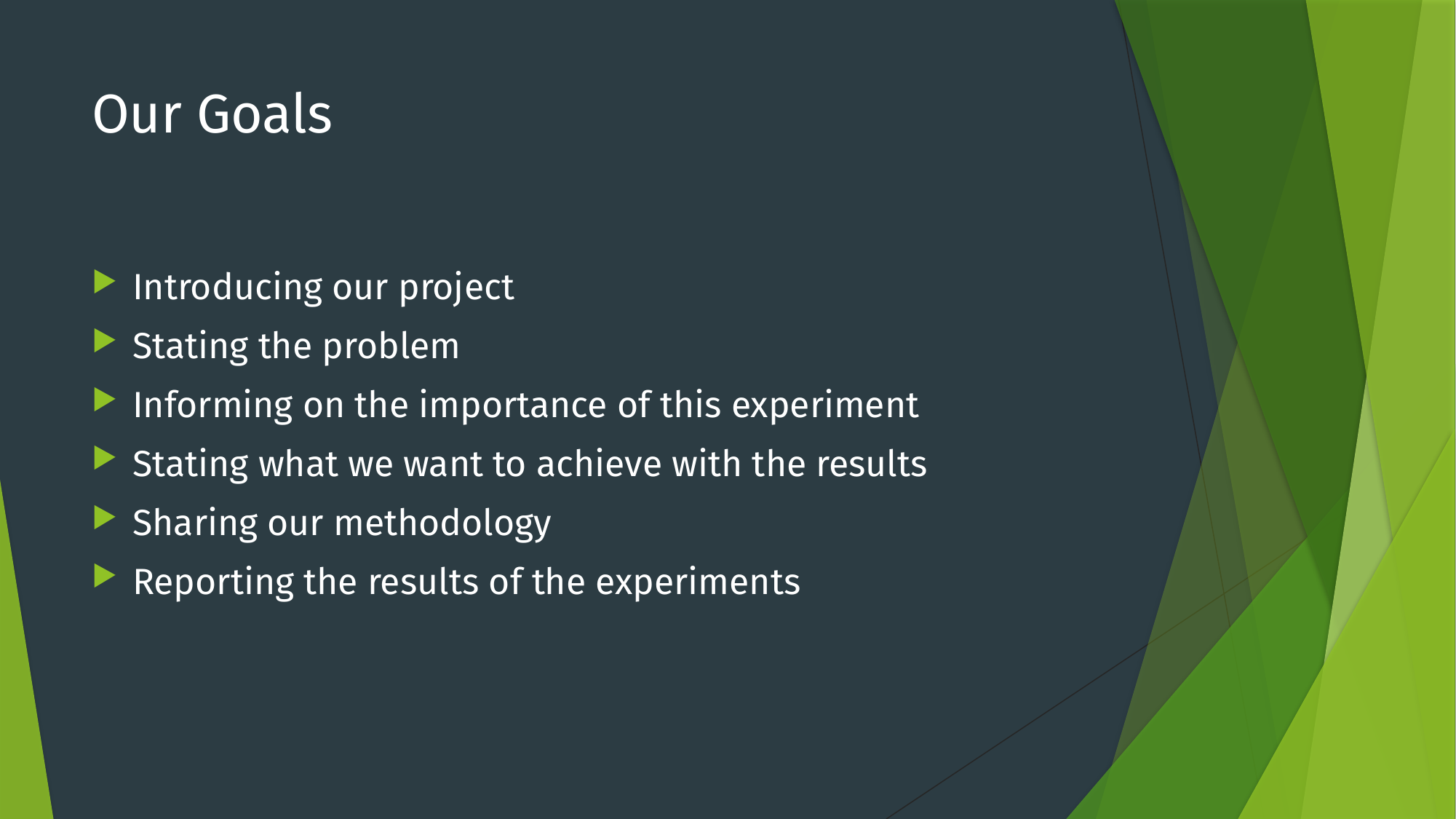

# Our Goals
Introducing our project
Stating the problem
Informing on the importance of this experiment
Stating what we want to achieve with the results
Sharing our methodology
Reporting the results of the experiments